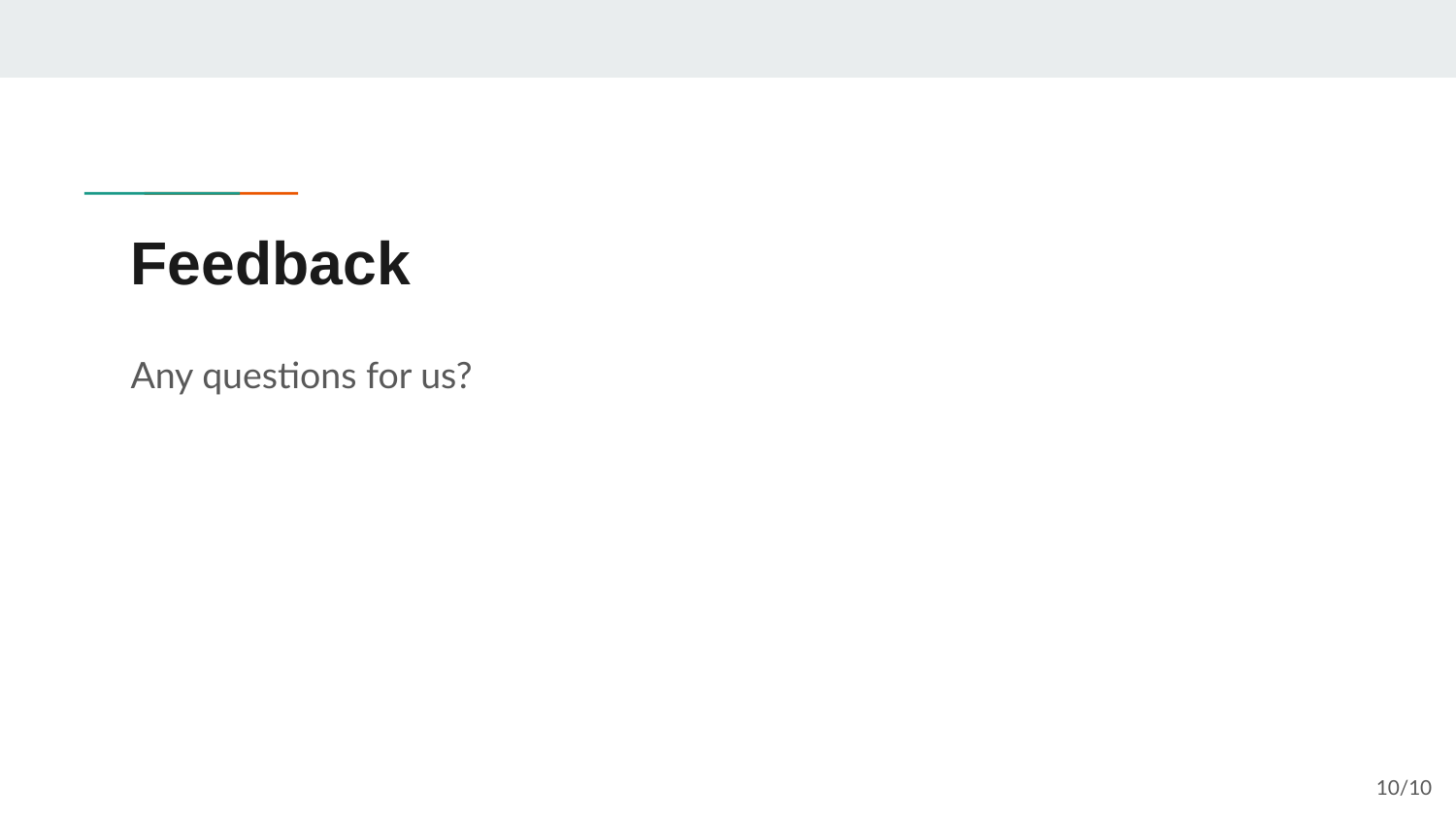

# Feedback
Any questions for us?
10/10